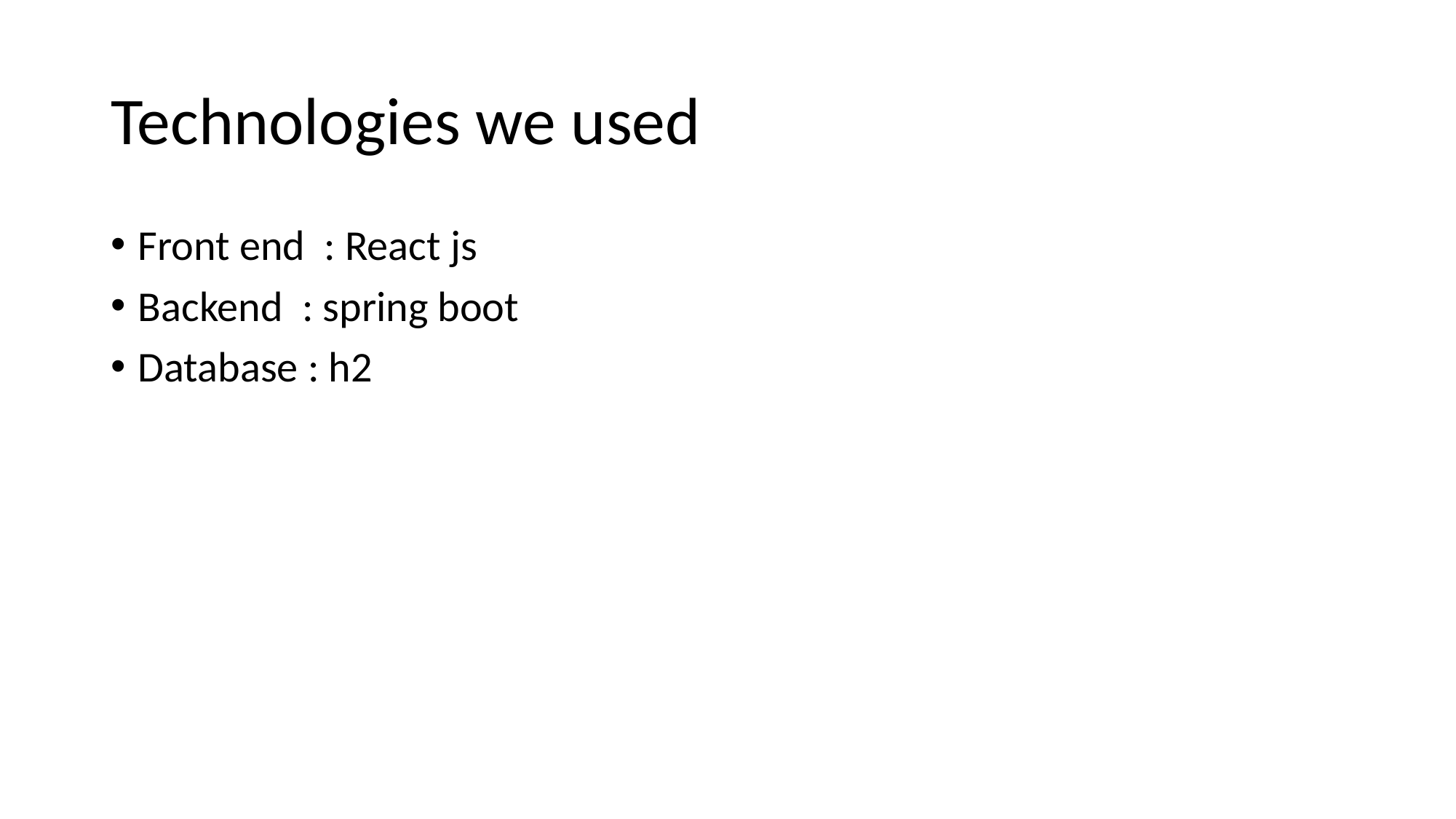

# Technologies we used
Front end  : React js
Backend  : spring boot
Database : h2